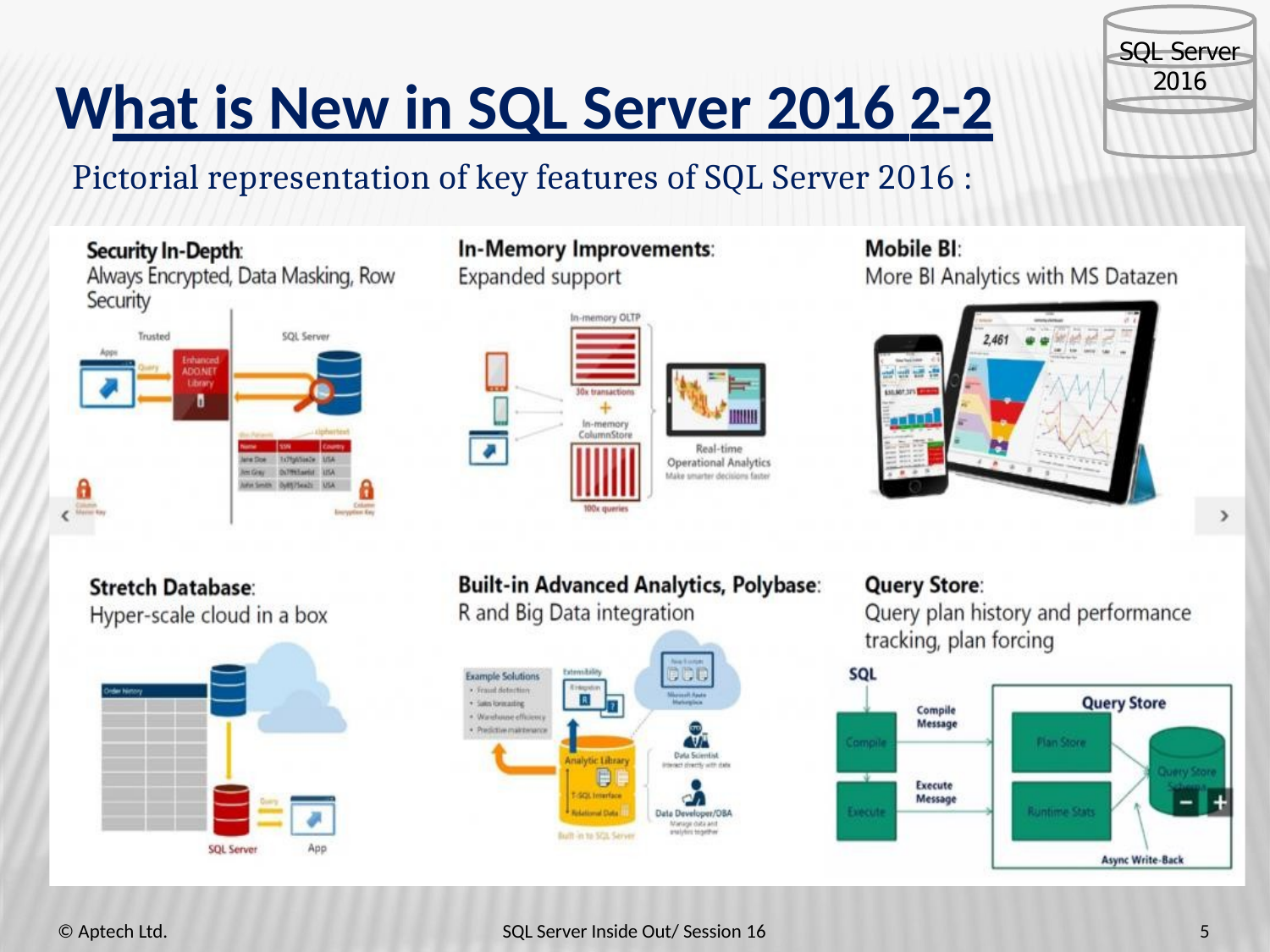

SQL Server

2016
# What is New in SQL Server 2016 2-2

Pictorial representation of key features of SQL Server 2016 :

© Aptech Ltd.
SQL Server Inside Out/ Session 16
5